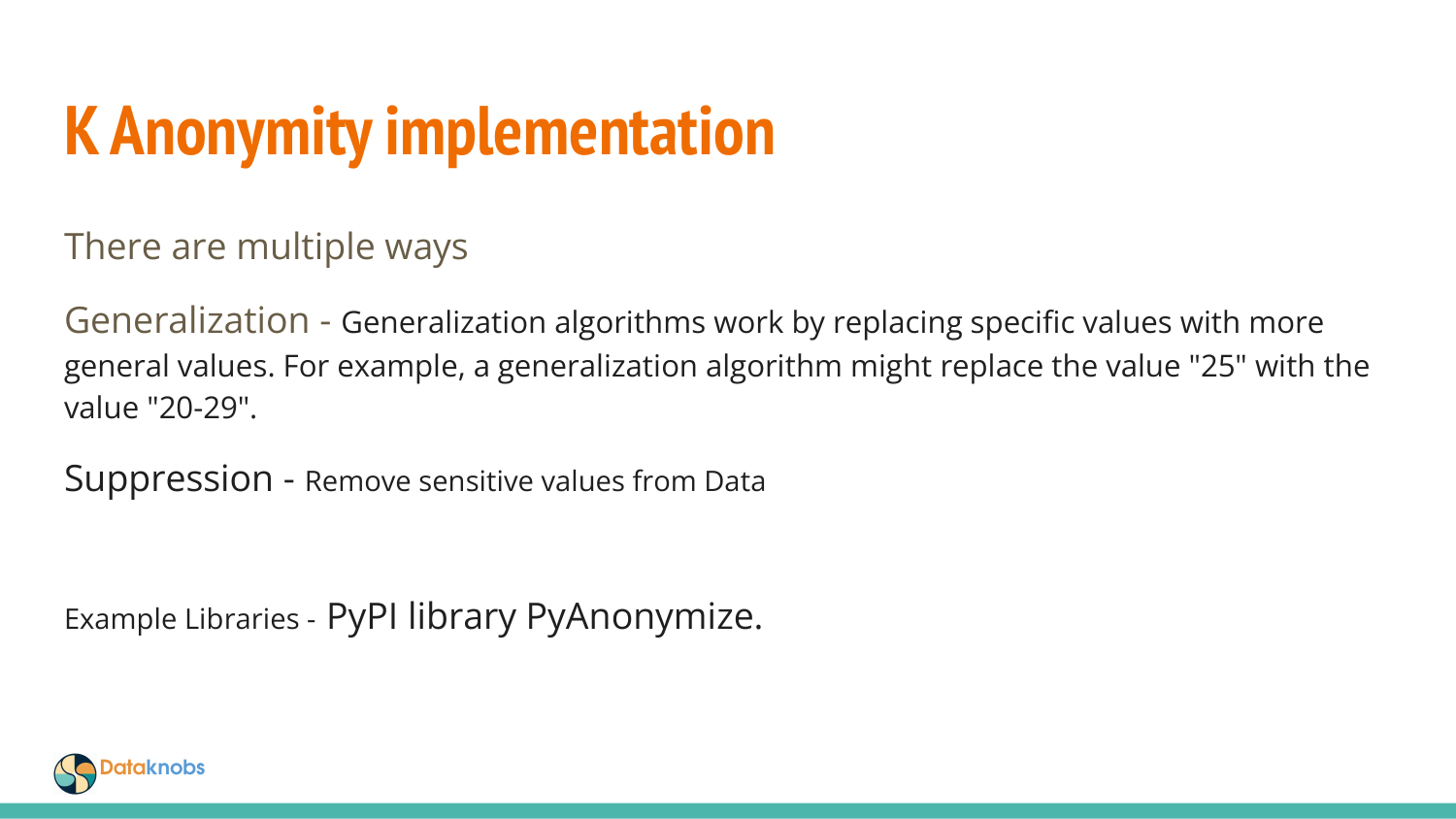

# K Anonymity implementation
There are multiple ways
Generalization - Generalization algorithms work by replacing specific values with more general values. For example, a generalization algorithm might replace the value "25" with the value "20-29".
Suppression - Remove sensitive values from Data

Example Libraries - PyPI library PyAnonymize.